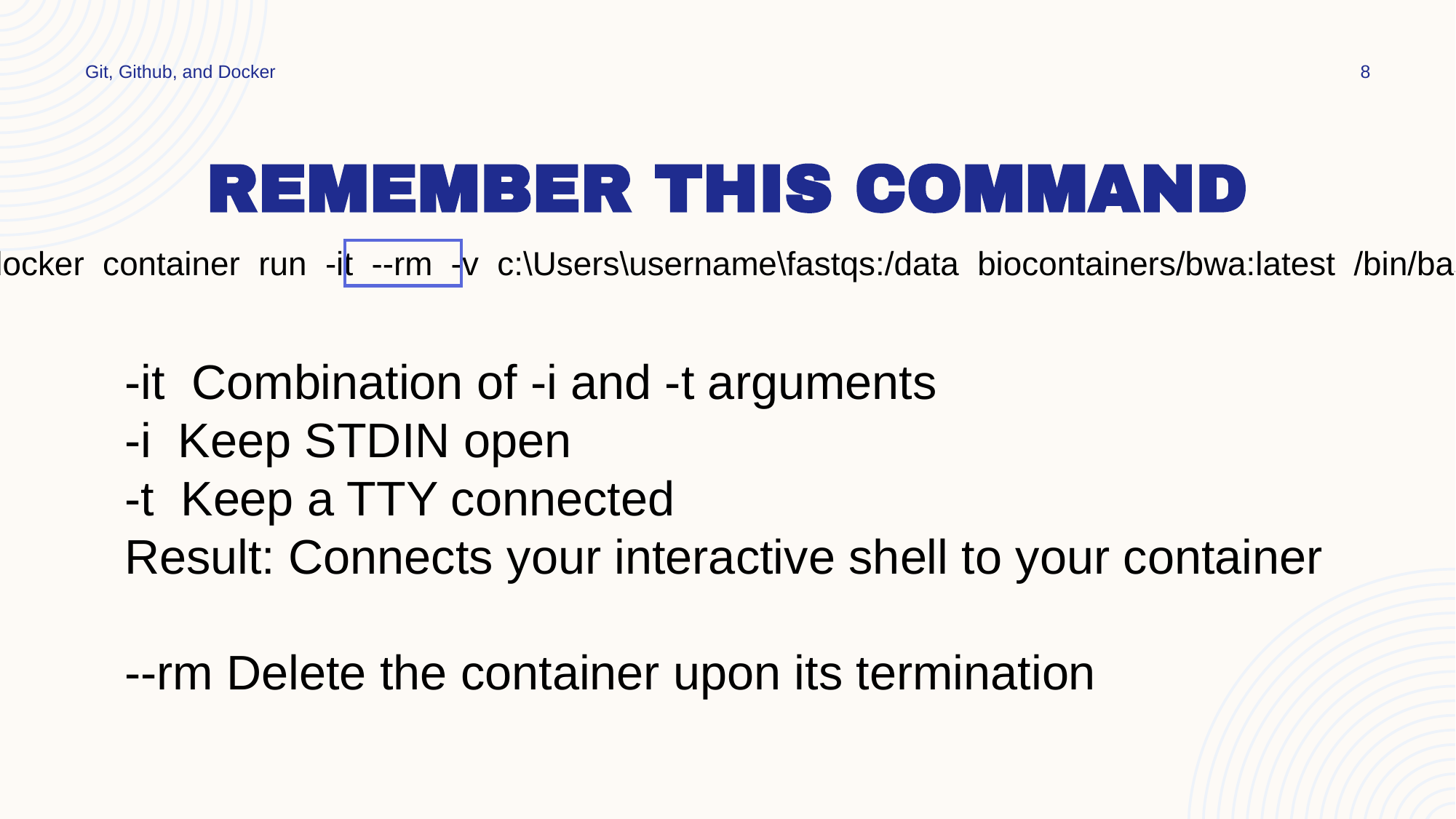

Git, Github, and Docker
8
# Remember this command
docker  container  run  -it  --rm  -v  c:\Users\username\fastqs:/data  biocontainers/bwa:latest  /bin/bash

-it  Combination of -i and -t arguments
-i  Keep STDIN open
-t  Keep a TTY connected
Result: Connects your interactive shell to your container

--rm Delete the container upon its termination